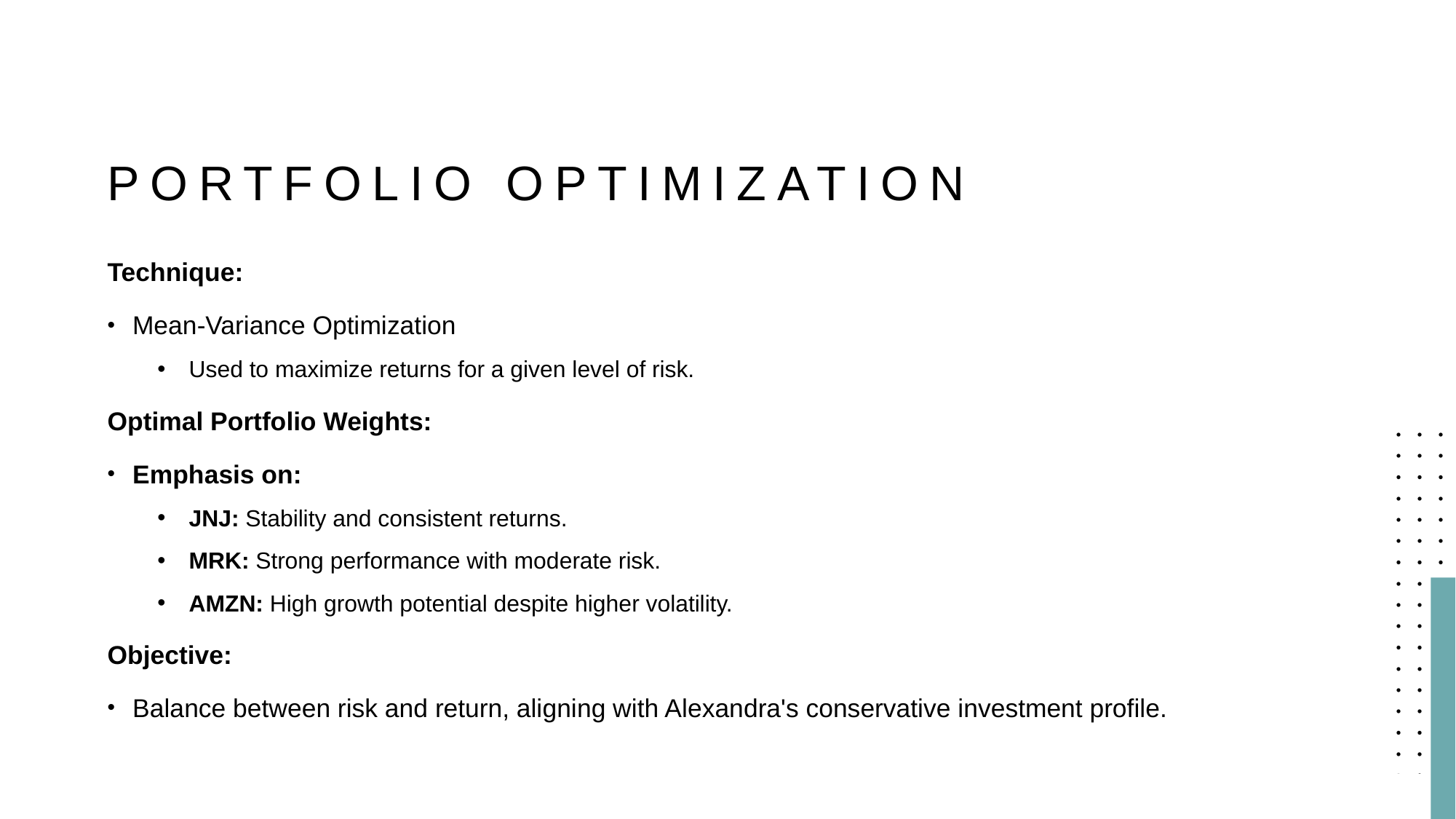

# Portfolio Optimization
Technique:
Mean-Variance Optimization
Used to maximize returns for a given level of risk.
Optimal Portfolio Weights:
Emphasis on:
JNJ: Stability and consistent returns.
MRK: Strong performance with moderate risk.
AMZN: High growth potential despite higher volatility.
Objective:
Balance between risk and return, aligning with Alexandra's conservative investment profile.